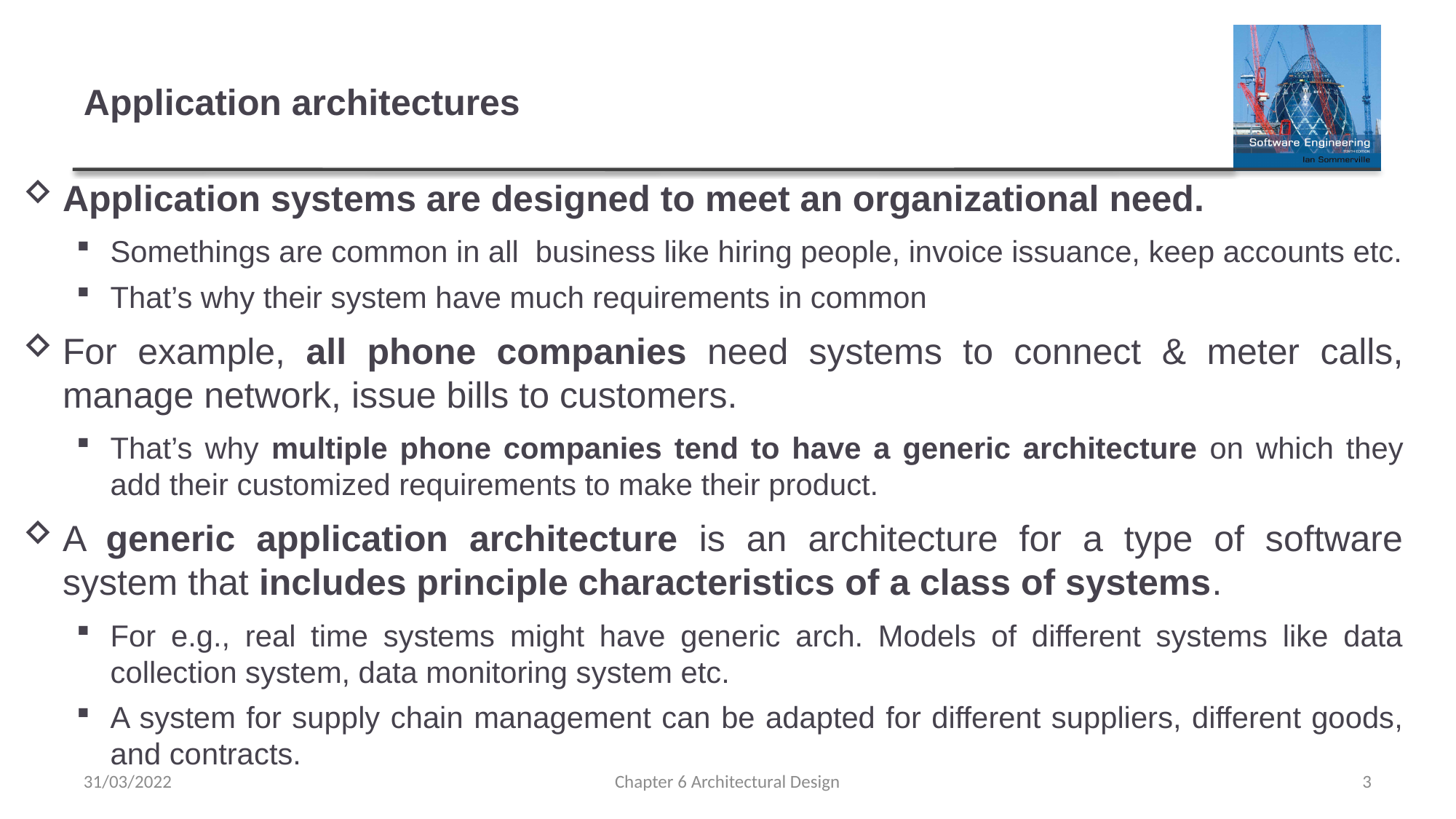

# Application architectures
Application systems are designed to meet an organizational need.
Somethings are common in all  business like hiring people, invoice issuance, keep accounts etc.
That’s why their system have much requirements in common
For example, all phone companies need systems to connect & meter calls, manage network, issue bills to customers.
That’s why multiple phone companies tend to have a generic architecture on which they add their customized requirements to make their product.
A generic application architecture is an architecture for a type of software system that includes principle characteristics of a class of systems.
For e.g., real time systems might have generic arch. Models of different systems like data collection system, data monitoring system etc.
A system for supply chain management can be adapted for different suppliers, different goods, and contracts.

31/03/2022
Chapter 6 Architectural Design
3